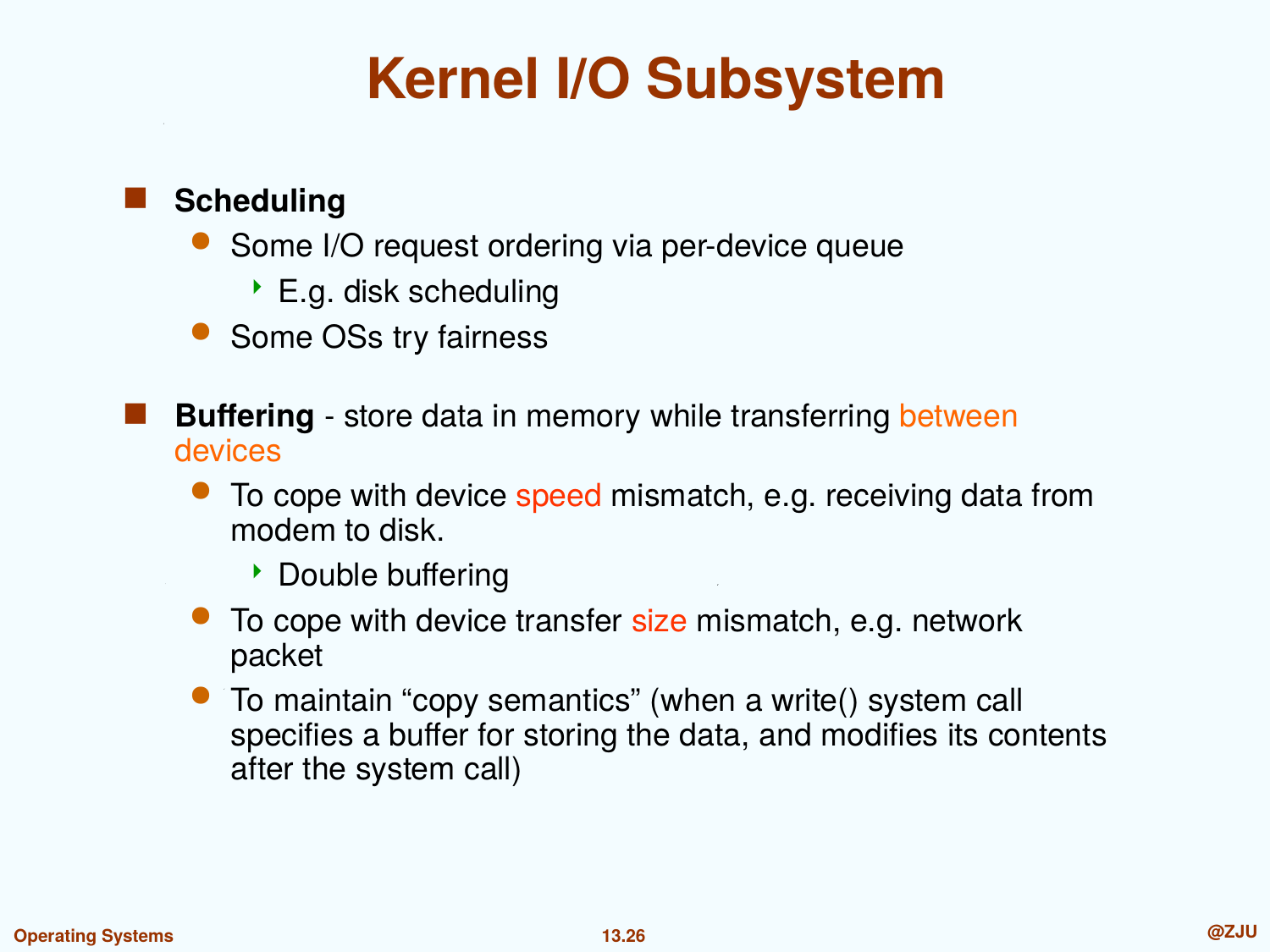

# Kernel I/O Subsystem
Scheduling
Some I/O request ordering via per-device queue
E.g. disk scheduling
Some OSs try fairness
Buffering - store data in memory while transferring between devices
To cope with device speed mismatch, e.g. receiving data from  modem to disk.
Double buffering
To cope with device transfer size mismatch, e.g. network packet
To maintain “copy semantics” (when a write() system call specifies a buffer for storing the data, and modifies its contents after the system call)